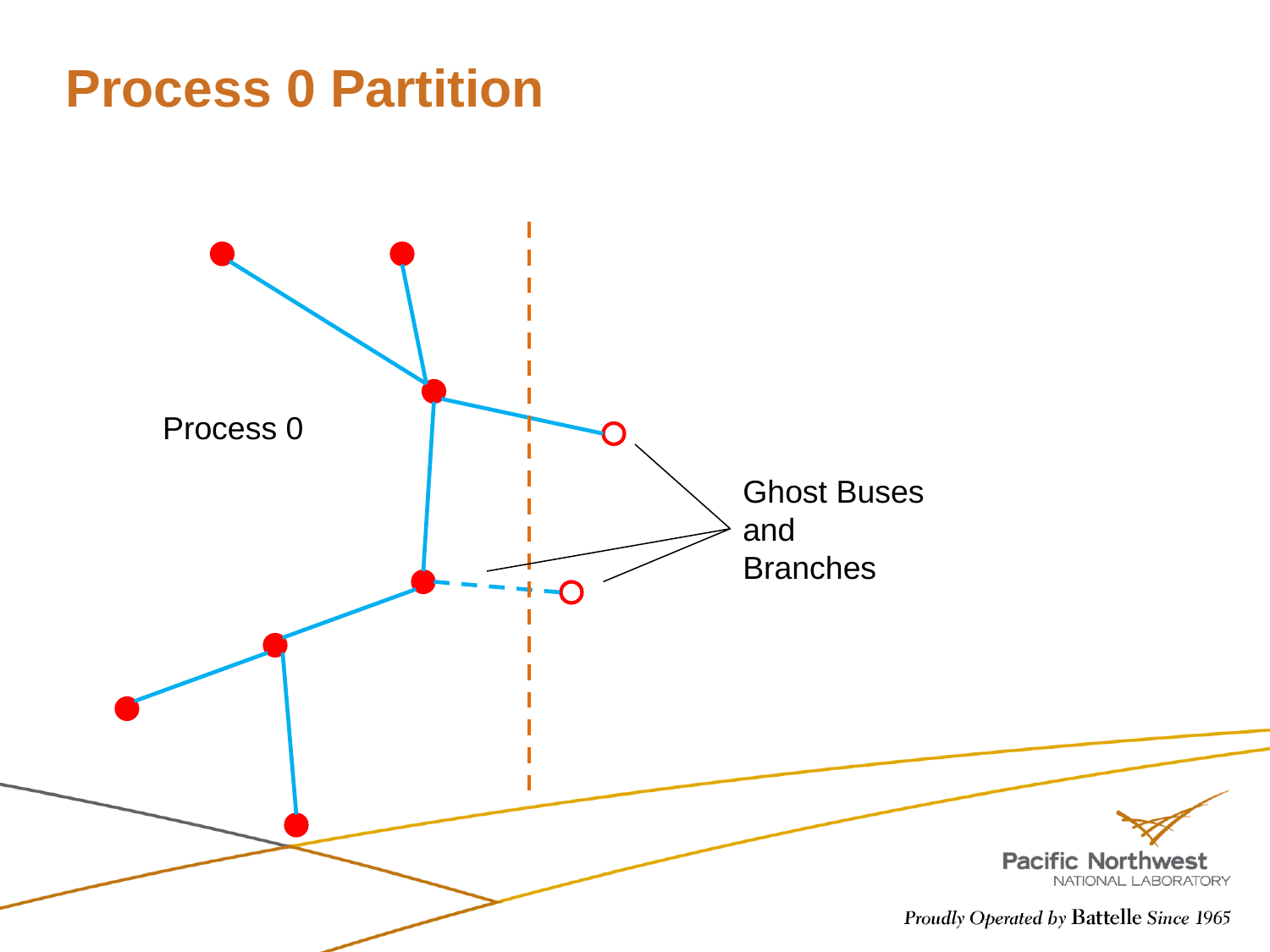

# Process 0 Partition

Process 0

Ghost Buses and Branches